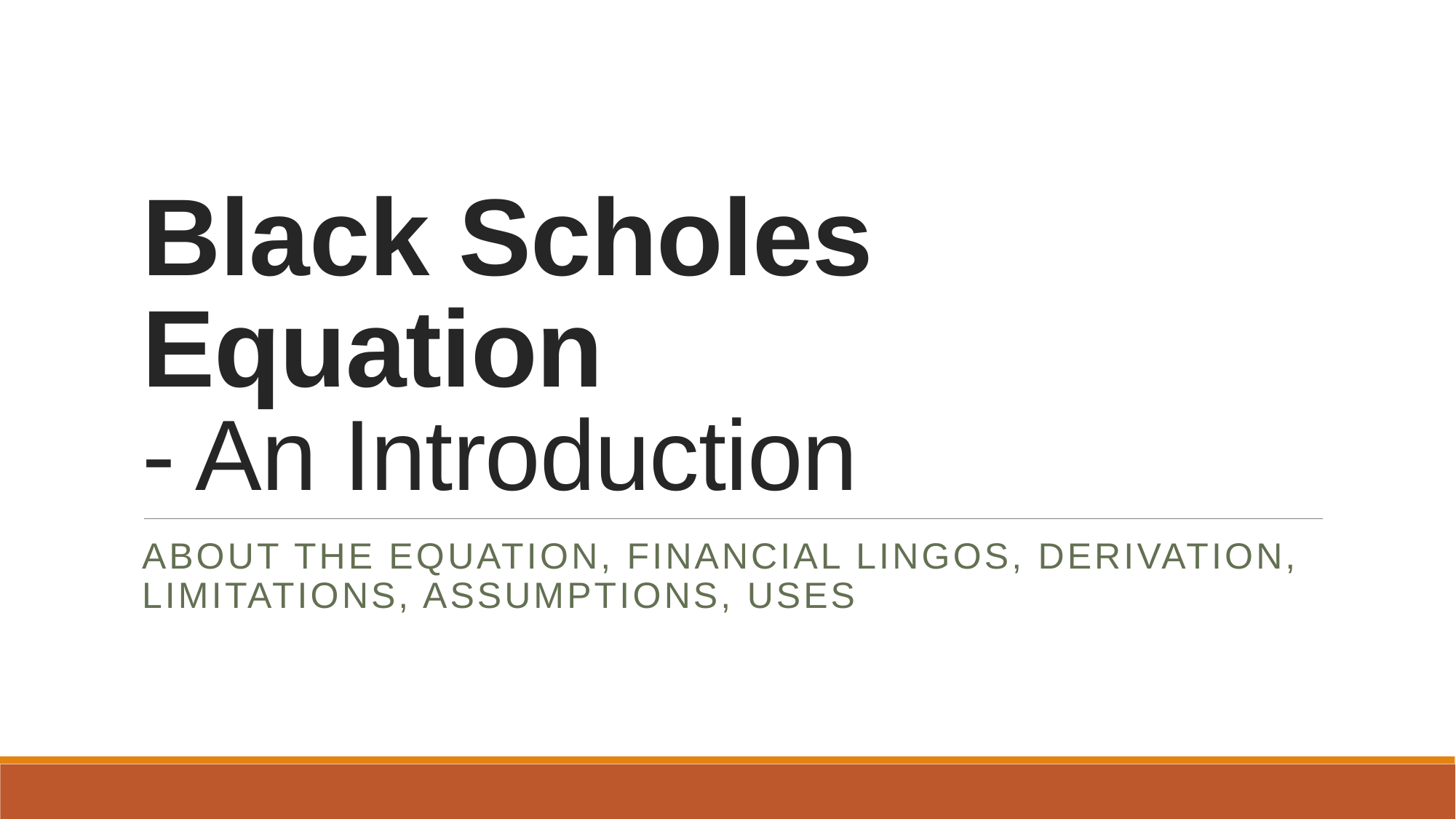

# Black Scholes Equation - An Introduction
about the equation, financial lingos, derivation, limitations, assumptions, uses